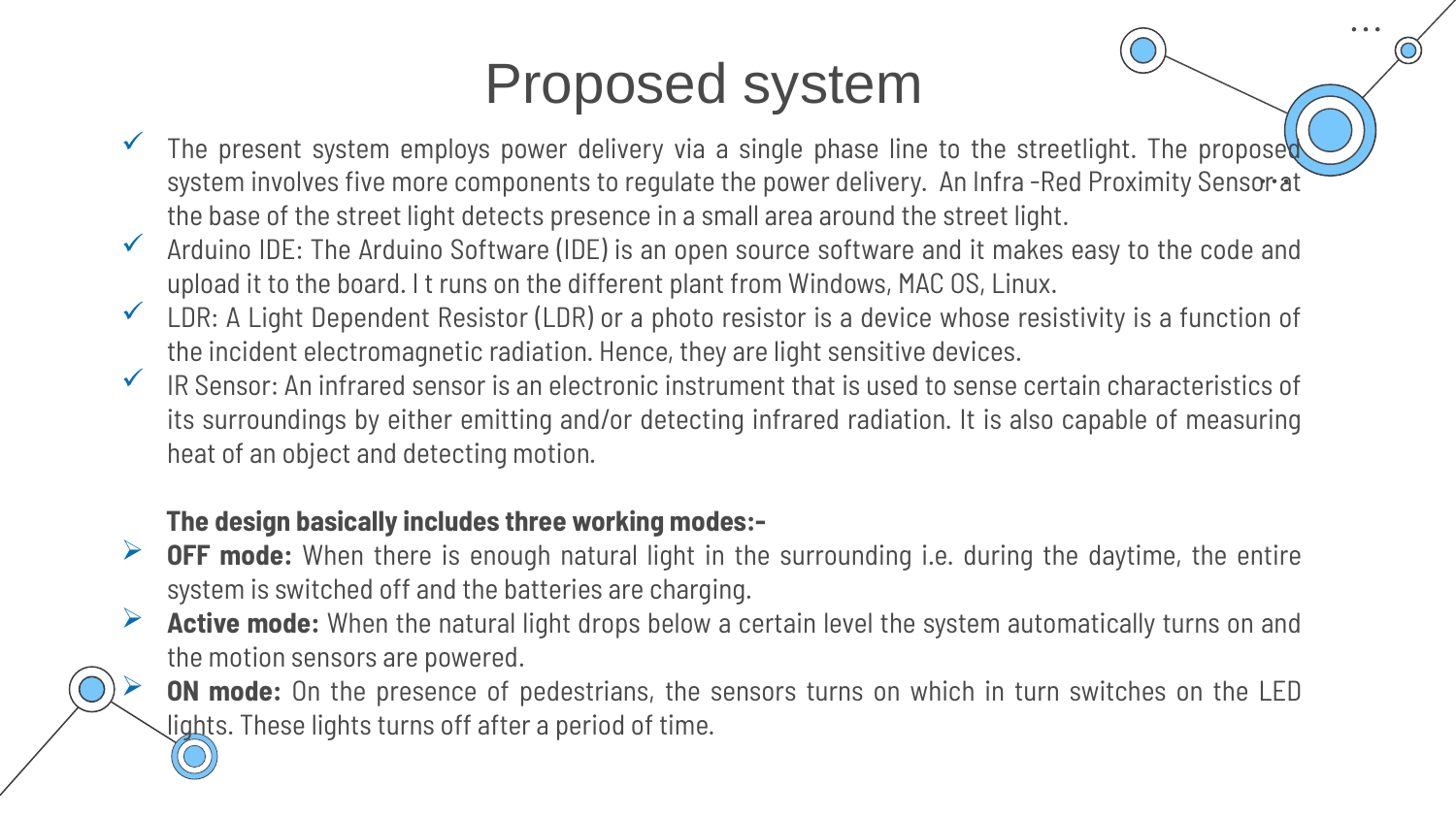

# Proposed system
The present system employs power delivery via a single phase line to the streetlight. The proposed system involves five more components to regulate the power delivery.  An Infra -Red Proximity Sensor at the base of the street light detects presence in a small area around the street light.
Arduino IDE: The Arduino Software (IDE) is an open source software and it makes easy to the code and upload it to the board. I t runs on the different plant from Windows, MAC OS, Linux.
LDR: A Light Dependent Resistor (LDR) or a photo resistor is a device whose resistivity is a function of the incident electromagnetic radiation. Hence, they are light sensitive devices.
IR Sensor: An infrared sensor is an electronic instrument that is used to sense certain characteristics of its surroundings by either emitting and/or detecting infrared radiation. It is also capable of measuring heat of an object and detecting motion.

        The design basically includes three working modes:-
OFF mode: When there is enough natural light in the surrounding i.e. during the daytime, the entire system is switched off and the batteries are charging.
Active mode: When the natural light drops below a certain level the system automatically turns on and the motion sensors are powered.
ON mode: On the presence of pedestrians, the sensors turns on which in turn switches on the LED lights. These lights turns off after a period of time.